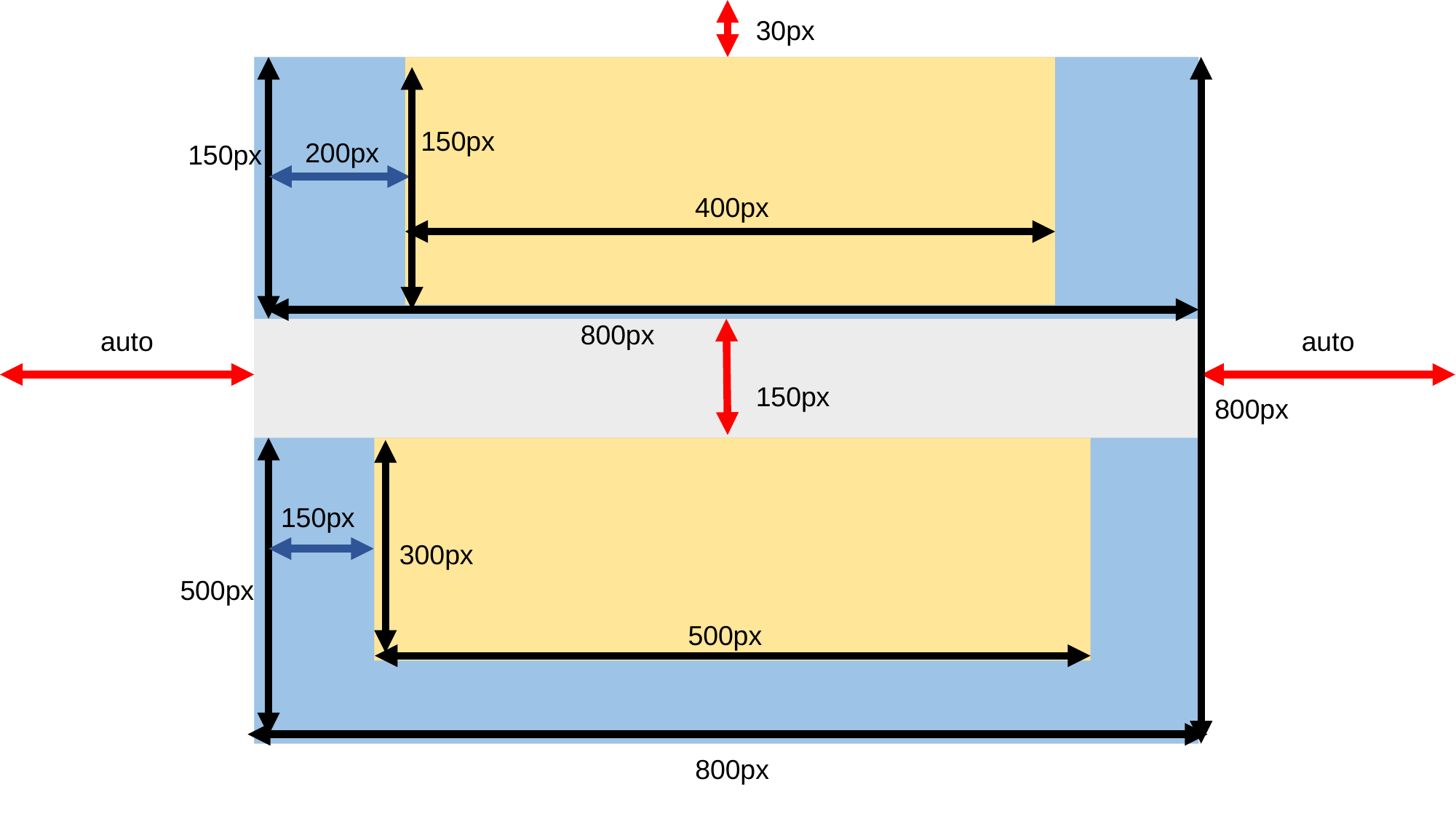

30px

150px
200px
150px

400px

800px

auto
auto
150px

800px

150px
300px
500px

500px

800px